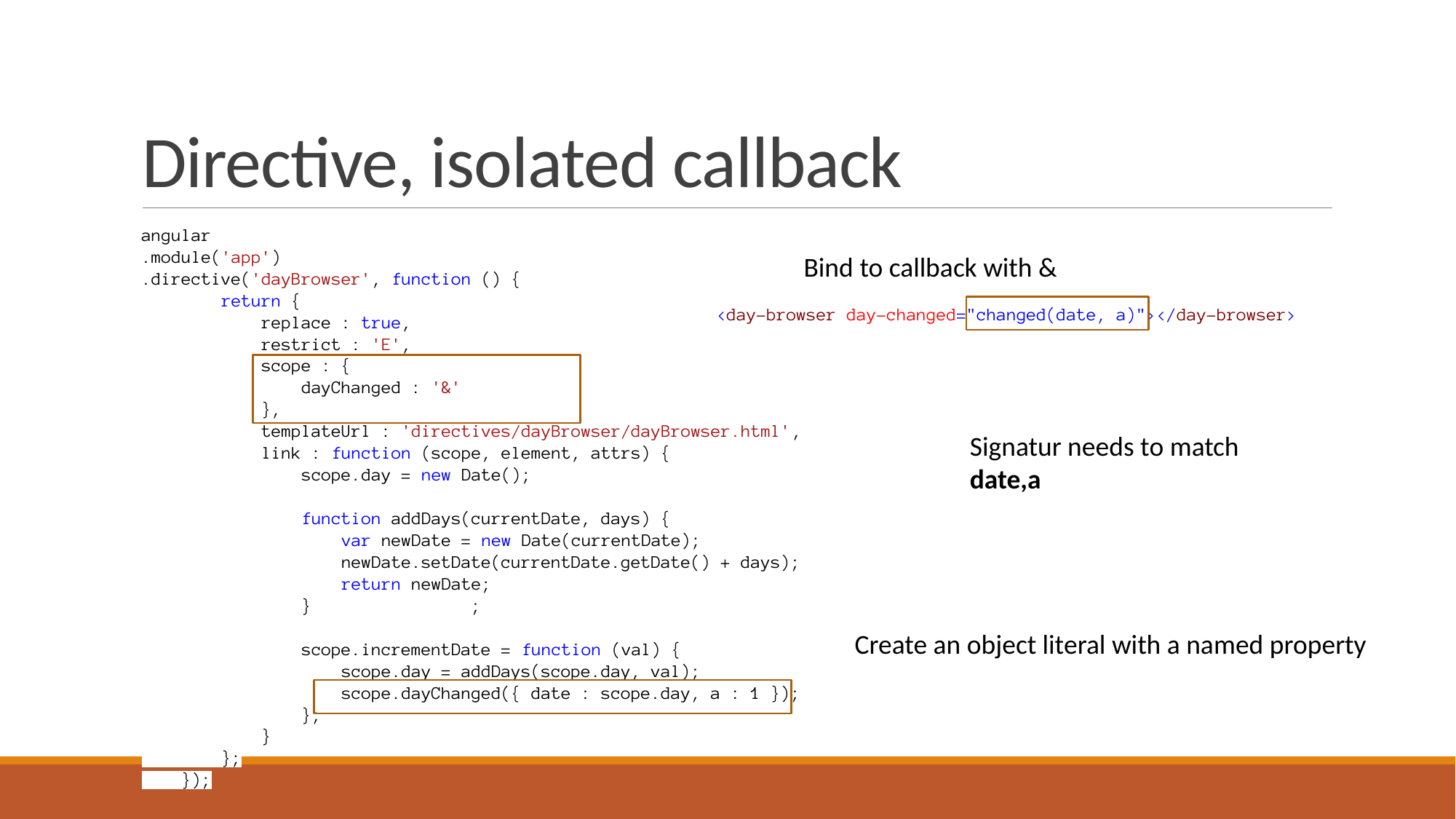

# Directive, isolated callback
angular
.module('app')
.directive('dayBrowser', function () {
        return {
            replace : true,
            restrict : 'E',
            scope : {
                dayChanged : '&'
            },
            templateUrl : 'directives/dayBrowser/dayBrowser.html',
            link : function (scope, element, attrs) {
                scope.day = new Date();

                function addDays(currentDate, days) {
                    var newDate = new Date(currentDate);
                    newDate.setDate(currentDate.getDate() + days);
                    return newDate;
                }                ;

                scope.incrementDate = function (val) {
                    scope.day = addDays(scope.day, val);
                    scope.dayChanged({ date : scope.day, a : 1 });
                };
            }
        };
    });
Bind to callback with &
<day-browser day-changed="changed(date, a)"></day-browser>

Signatur needs to match
date,a
Create an object literal with a named property